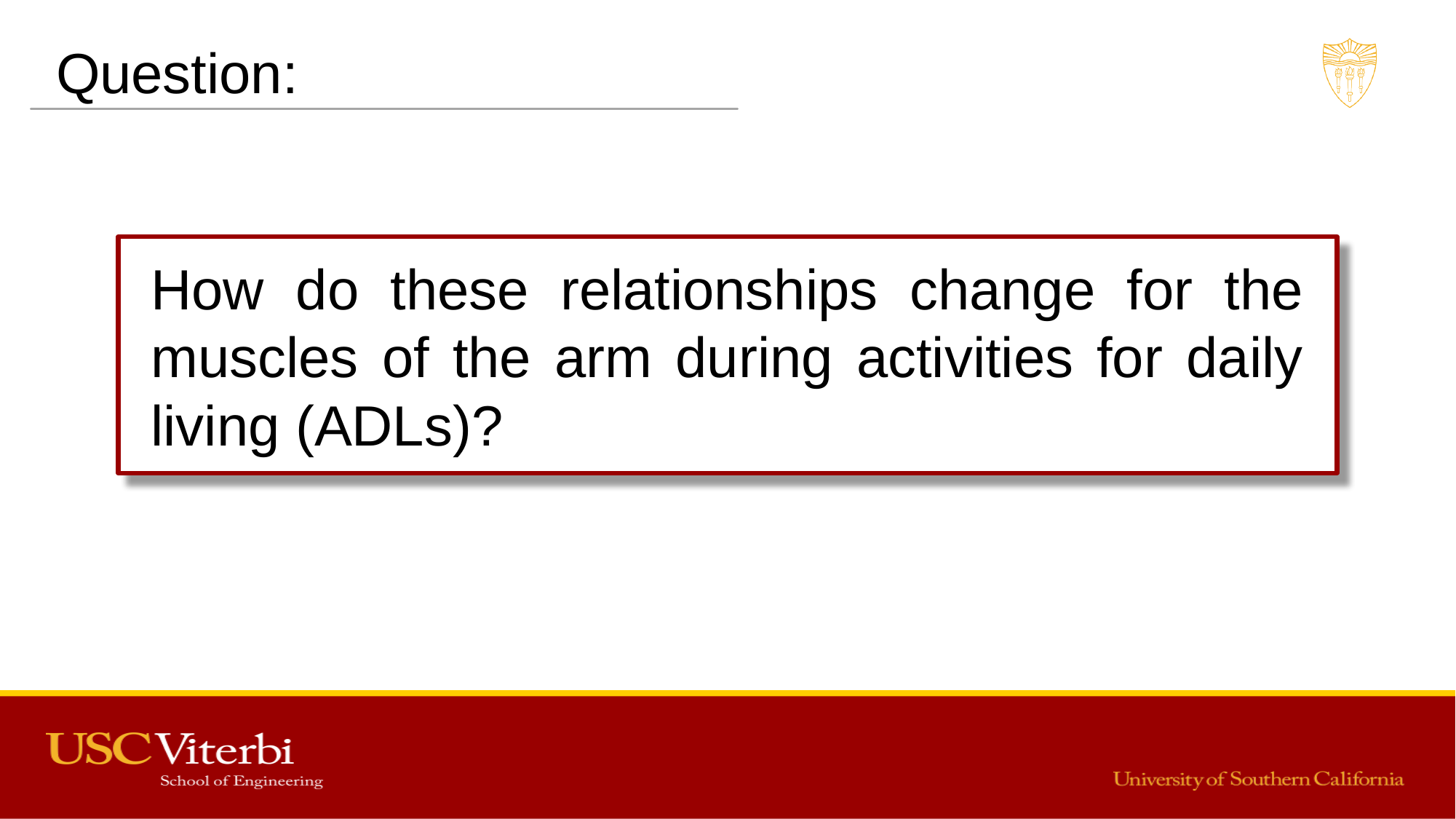

Question:
How do these relationships change for the muscles of the arm during activities for daily living (ADLs)?